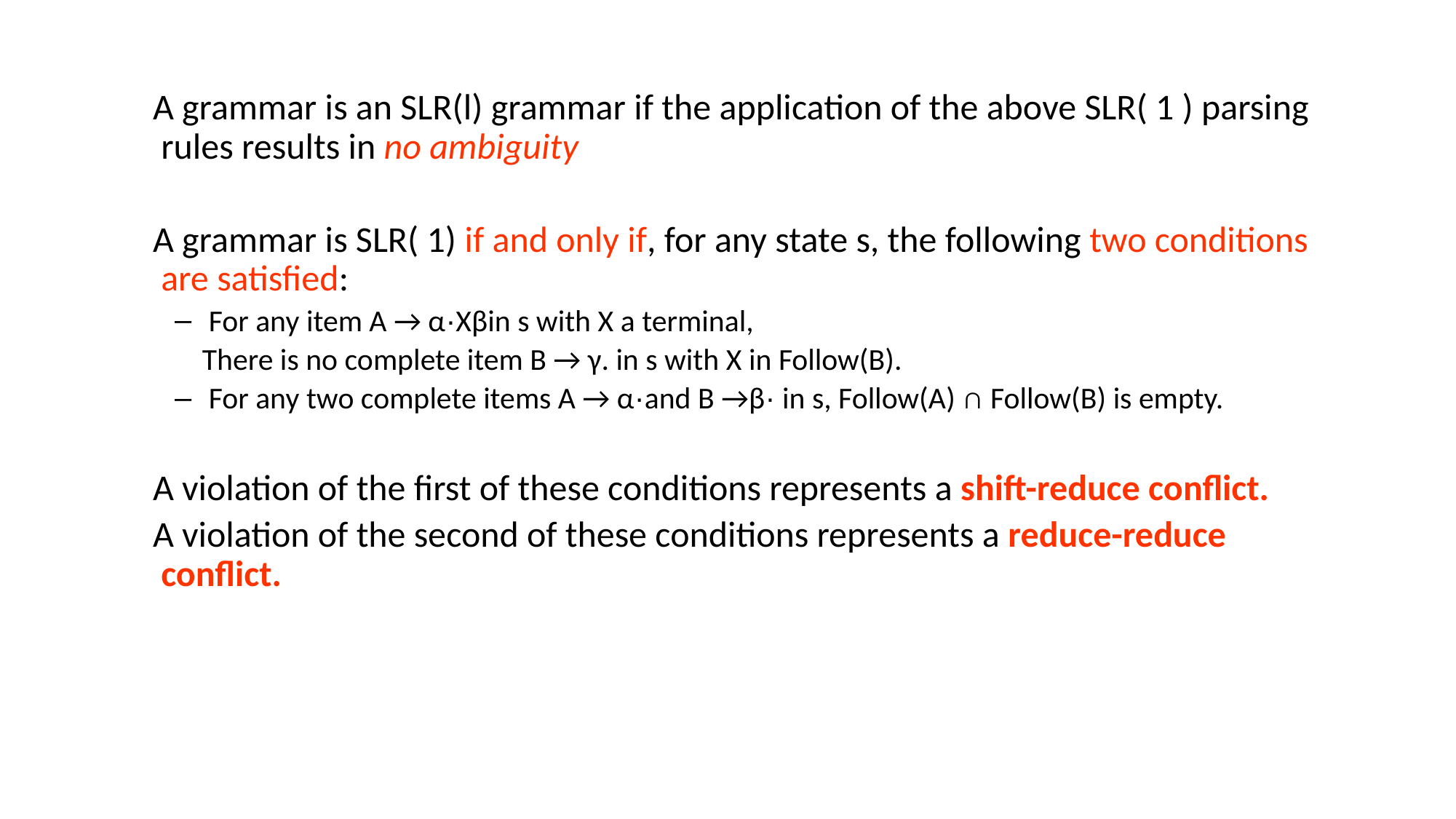

A grammar is an SLR(l) grammar if the application of the above SLR( 1 ) parsing rules results in no ambiguity

    A grammar is SLR( 1) if and only if, for any state s, the following two conditions are satisfied:
For any item A → α·Xβin s with X a terminal,
    There is no complete item B → γ. in s with X in Follow(B).
For any two complete items A → α·and B →β· in s, Follow(A) ∩ Follow(B) is empty.

    A violation of the first of these conditions represents a shift-reduce conflict.
    A violation of the second of these conditions represents a reduce-reduce conflict.